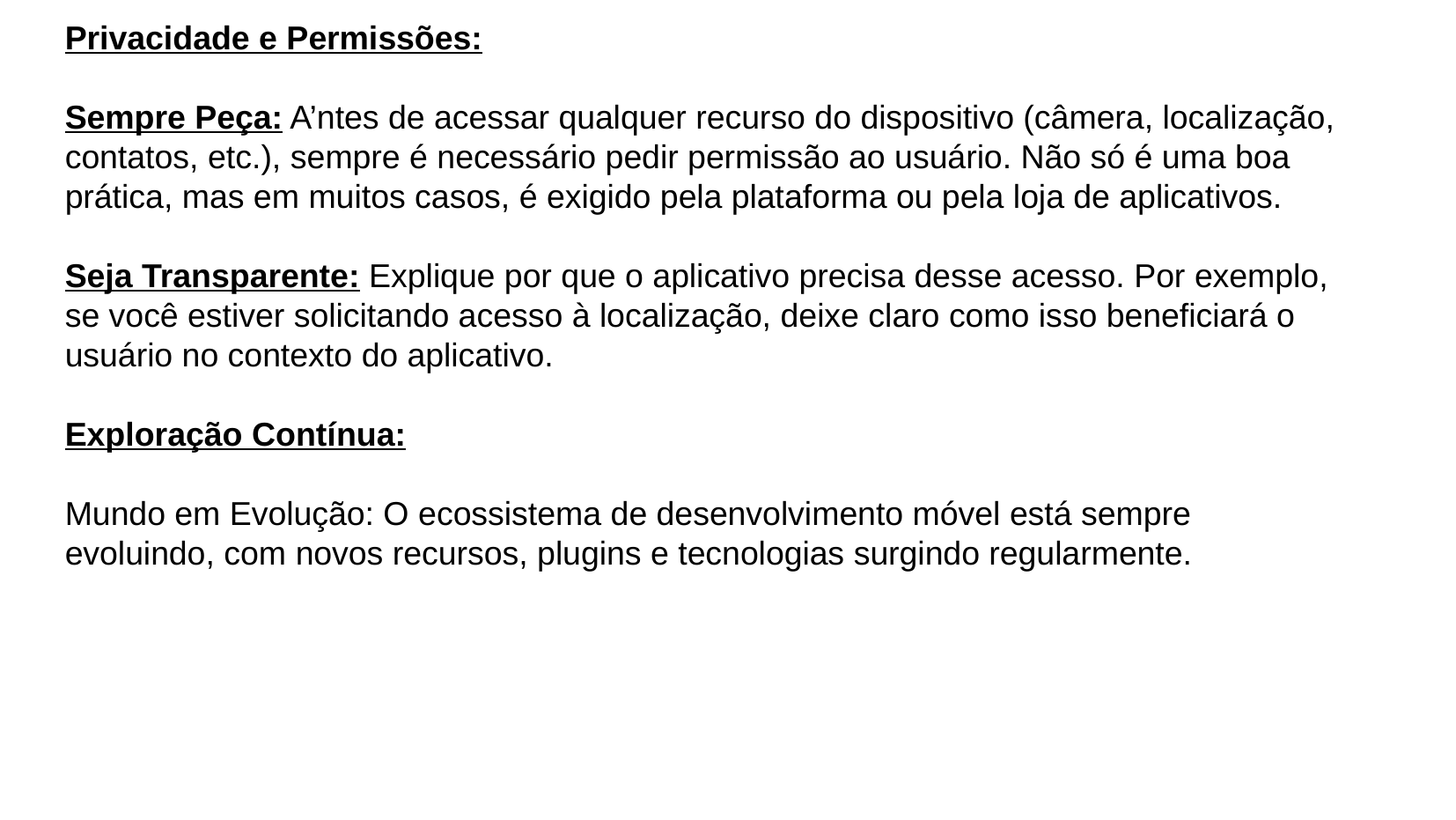

Privacidade e Permissões:

Sempre Peça: A’ntes de acessar qualquer recurso do dispositivo (câmera, localização, contatos, etc.), sempre é necessário pedir permissão ao usuário. Não só é uma boa prática, mas em muitos casos, é exigido pela plataforma ou pela loja de aplicativos.

Seja Transparente: Explique por que o aplicativo precisa desse acesso. Por exemplo, se você estiver solicitando acesso à localização, deixe claro como isso beneficiará o usuário no contexto do aplicativo.

Exploração Contínua:

Mundo em Evolução: O ecossistema de desenvolvimento móvel está sempre evoluindo, com novos recursos, plugins e tecnologias surgindo regularmente.